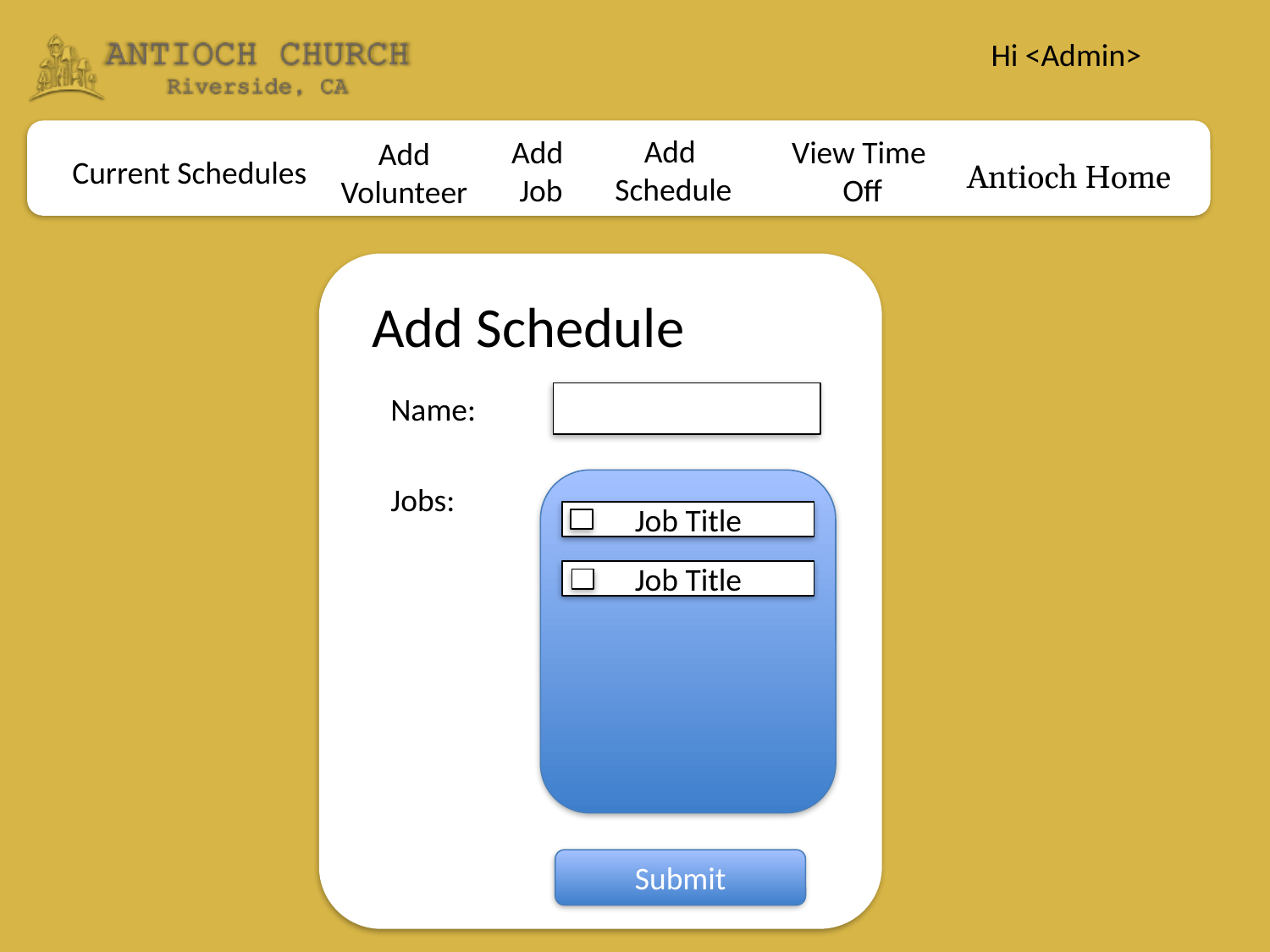

Hi <Admin>
Add
 Schedule
Add
Job
View Time
 Off
Add
Volunteer

Add Schedule
Name:

Jobs:
Job Title

Job Title

Submit